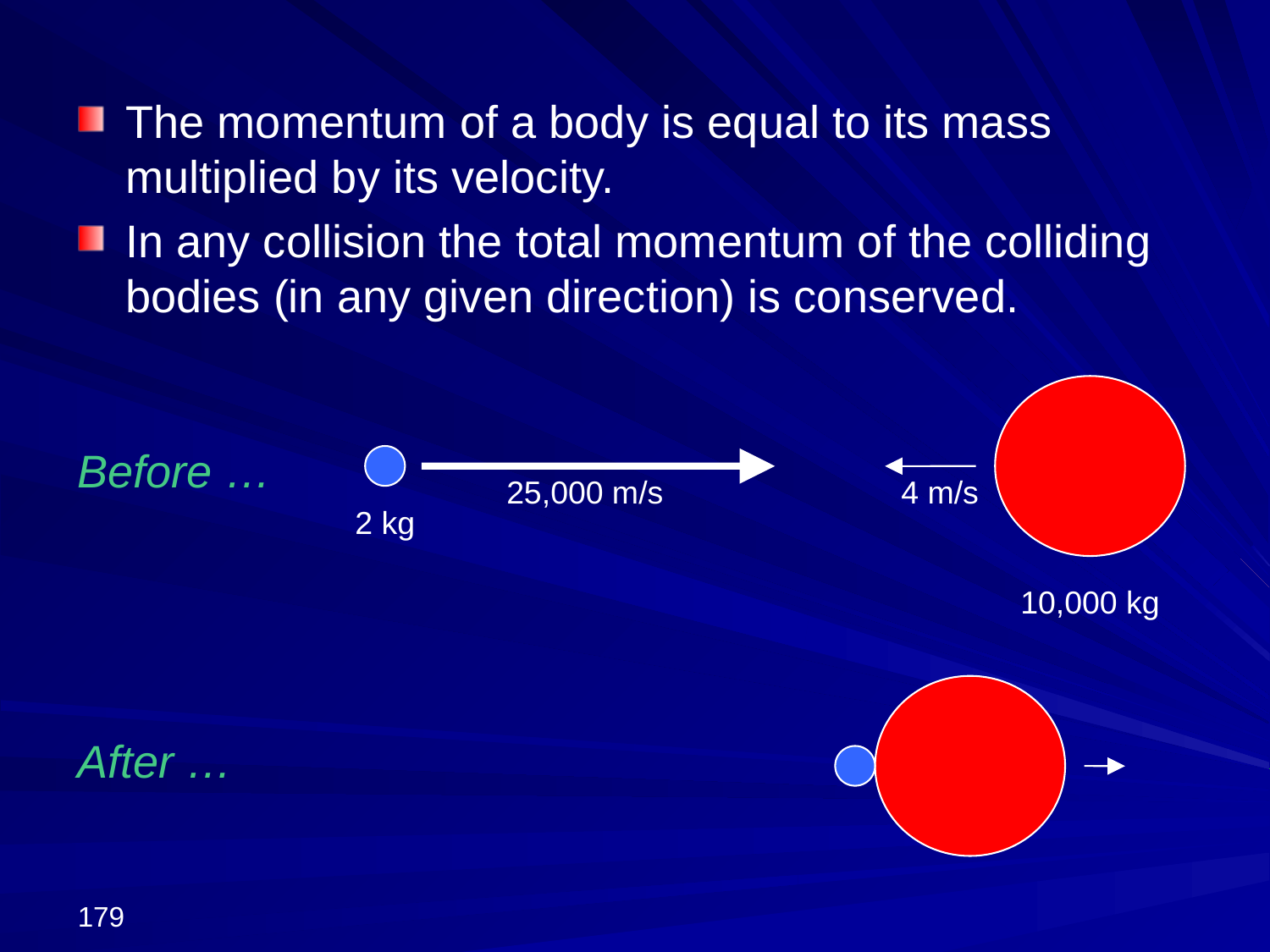

The momentum of a body is equal to its mass multiplied by its velocity.
In any collision the total momentum of the colliding bodies (in any given direction) is conserved.

Before …

25,000 m/s

4 m/s
2 kg
10,000 kg

After …

179